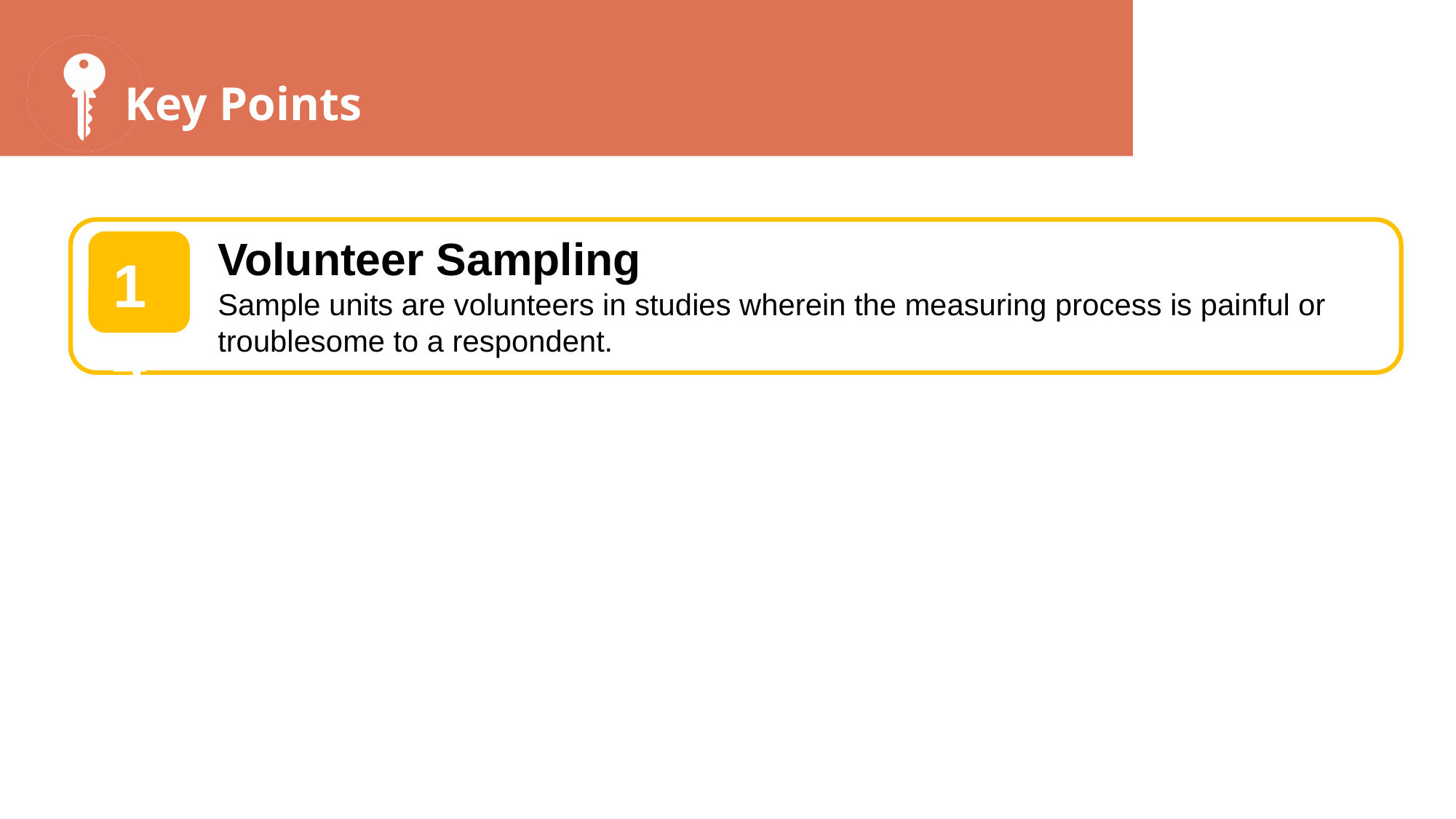

Volunteer Sampling
Sample units are volunteers in studies wherein the measuring process is painful or troublesome to a respondent.

14
1
1